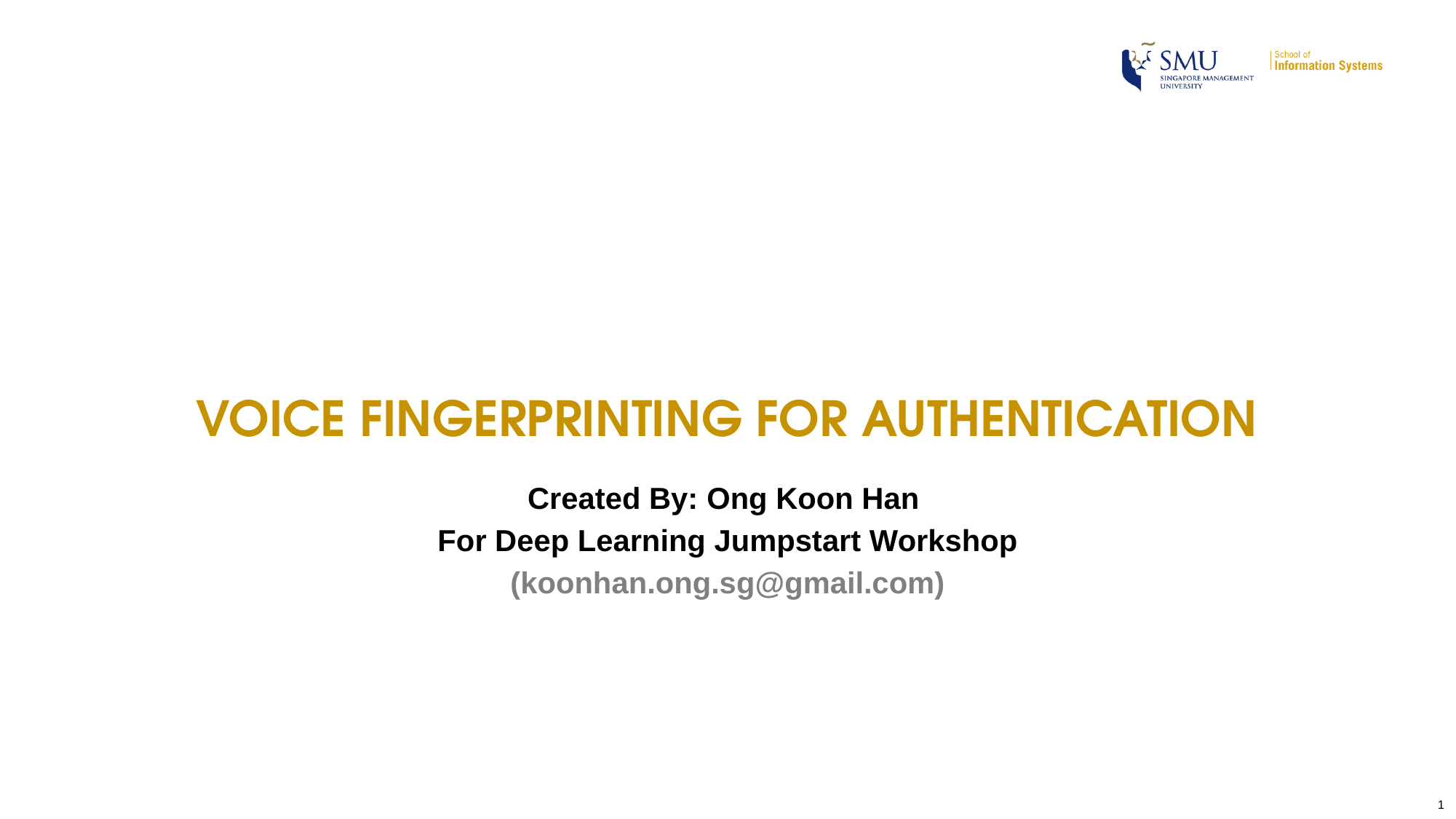

# Voice fingerprinting for authentication
Created By: Ong Koon Han
For Deep Learning Jumpstart Workshop
(koonhan.ong.sg@gmail.com)
1